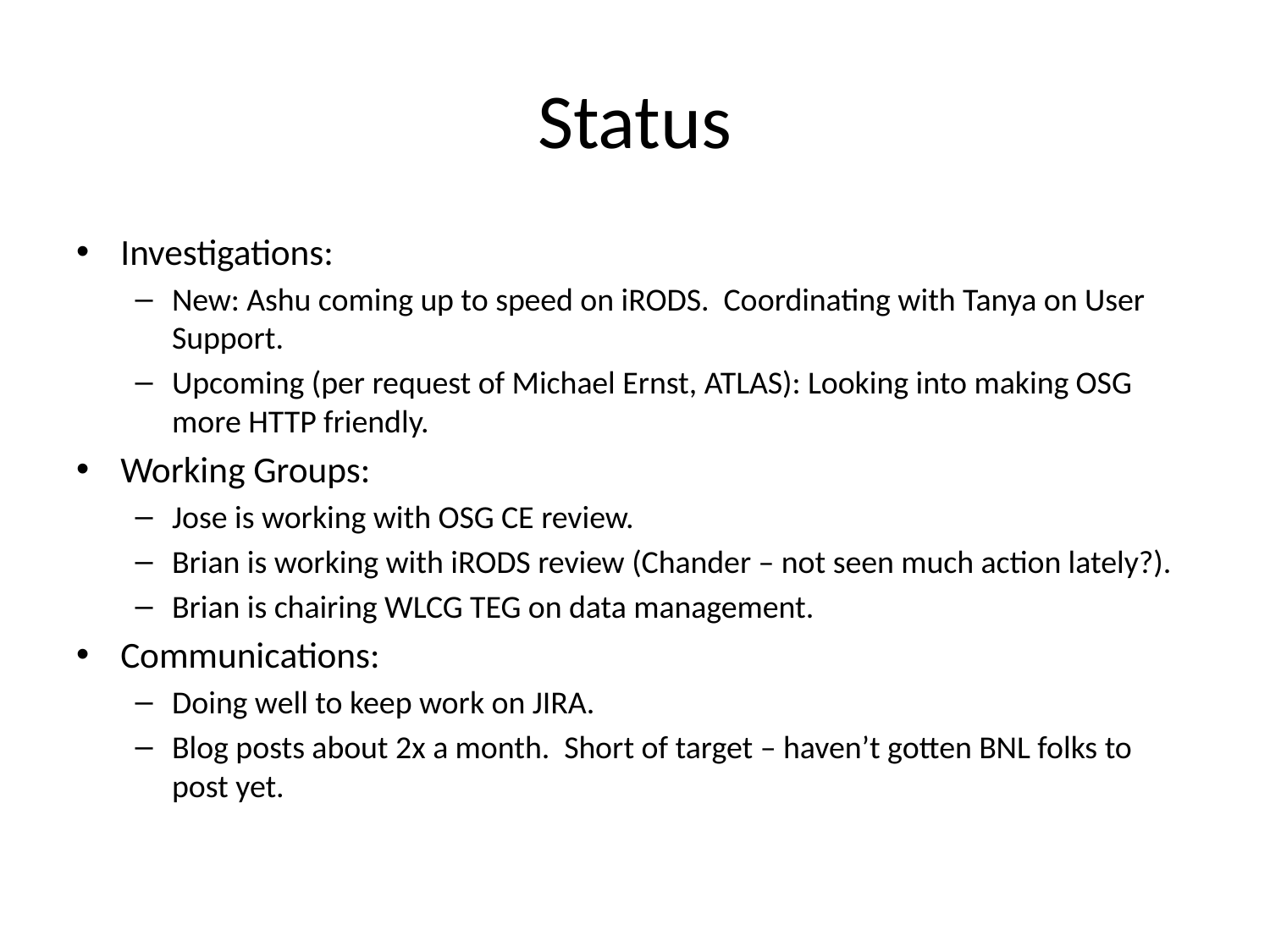

# Status
Investigations:
New: Ashu coming up to speed on iRODS.  Coordinating with Tanya on User Support.
Upcoming (per request of Michael Ernst, ATLAS): Looking into making OSG more HTTP friendly.
Working Groups:
Jose is working with OSG CE review.
Brian is working with iRODS review (Chander – not seen much action lately?).
Brian is chairing WLCG TEG on data management.
Communications:
Doing well to keep work on JIRA.
Blog posts about 2x a month.  Short of target – haven’t gotten BNL folks to post yet.